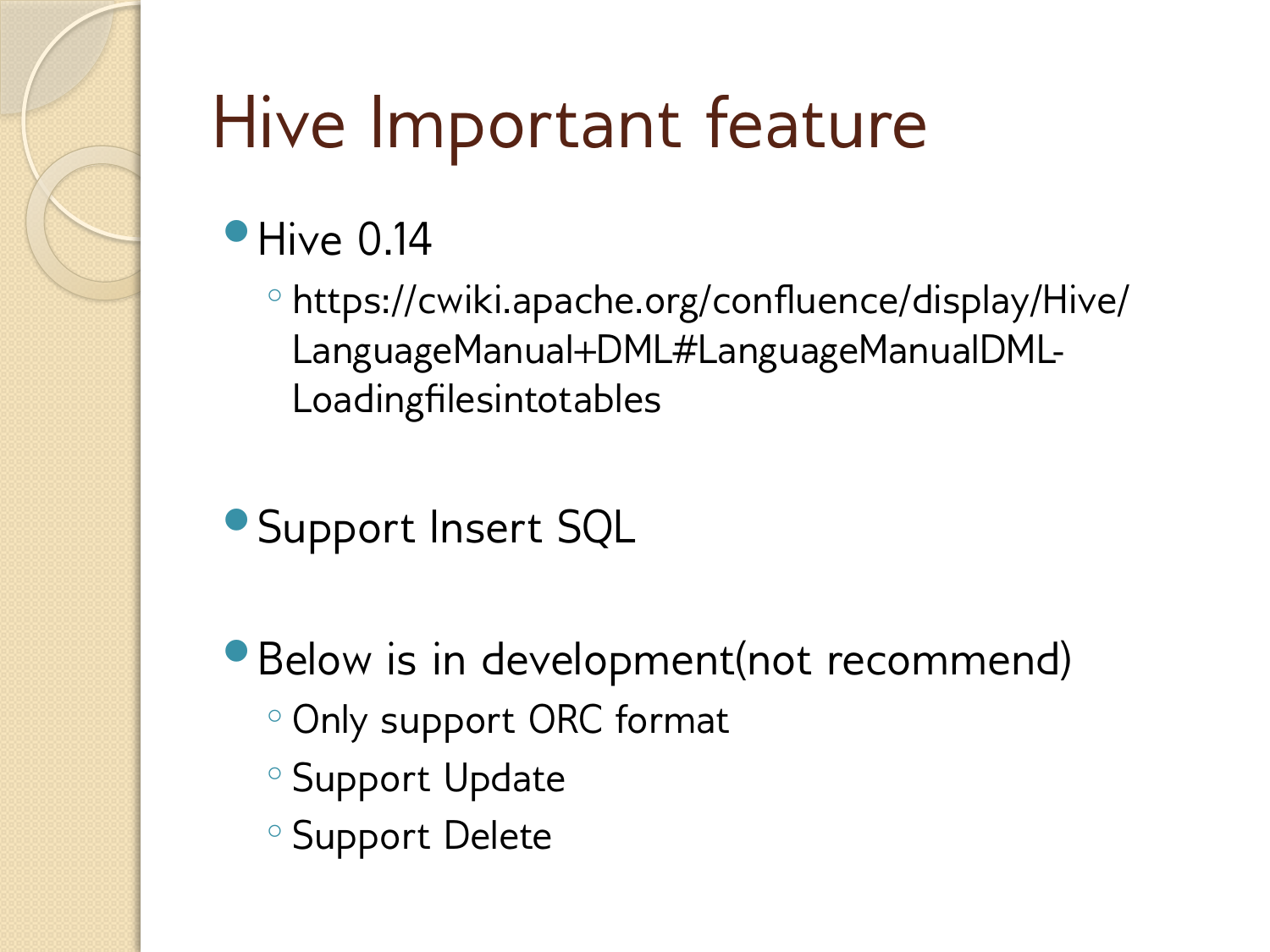

# Hive Important feature
Hive 0.14
https://cwiki.apache.org/confluence/display/Hive/LanguageManual+DML#LanguageManualDML-Loadingfilesintotables

Support Insert SQL

Below is in development(not recommend)
Only support ORC format
Support Update
Support Delete